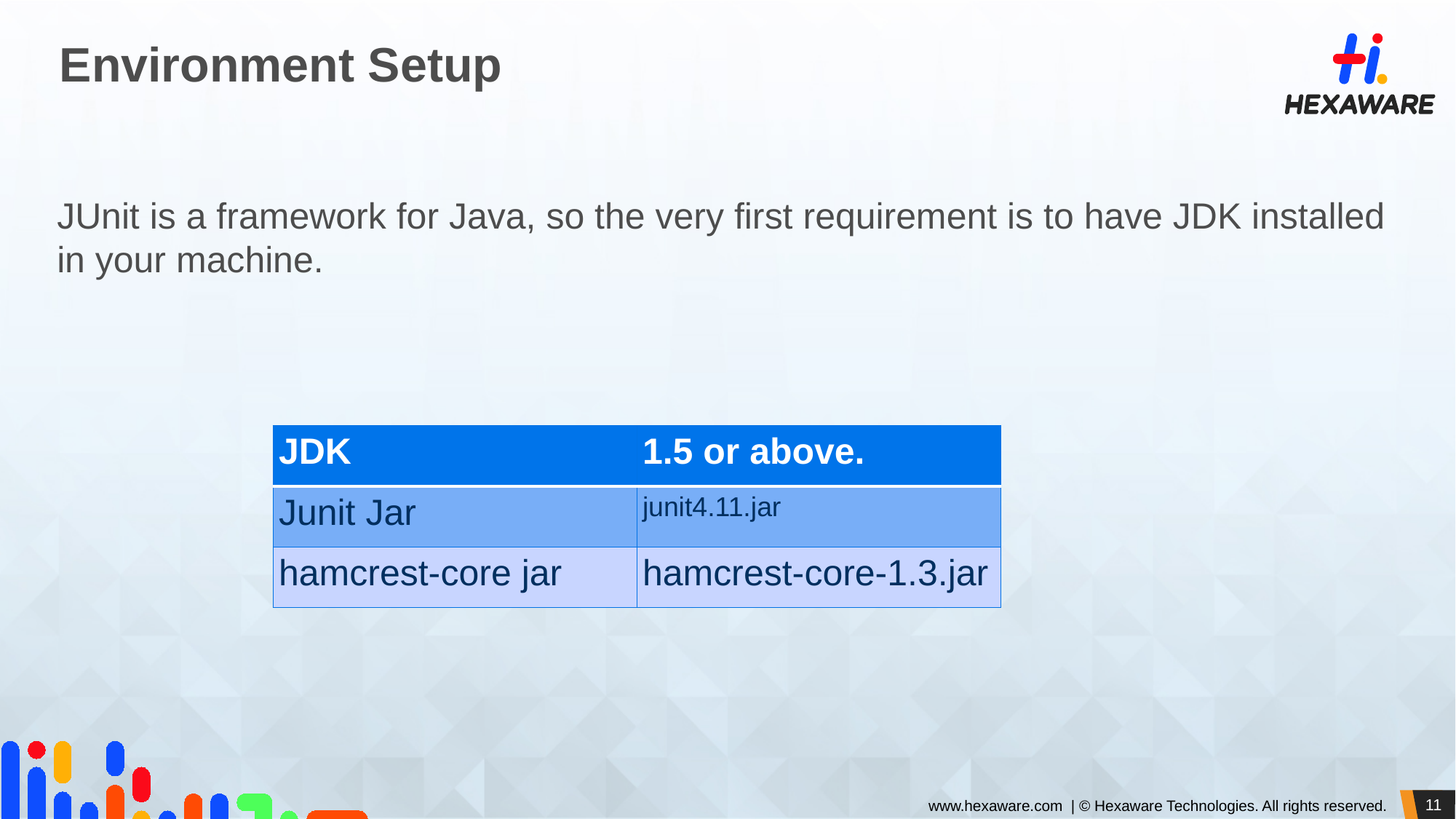

# Environment Setup
JUnit is a framework for Java, so the very first requirement is to have JDK installed in your machine.

| JDK | 1.5 or above. |
| --- | --- |
| Junit Jar | junit4.11.jar |
| hamcrest-core jar | hamcrest-core-1.3.jar |